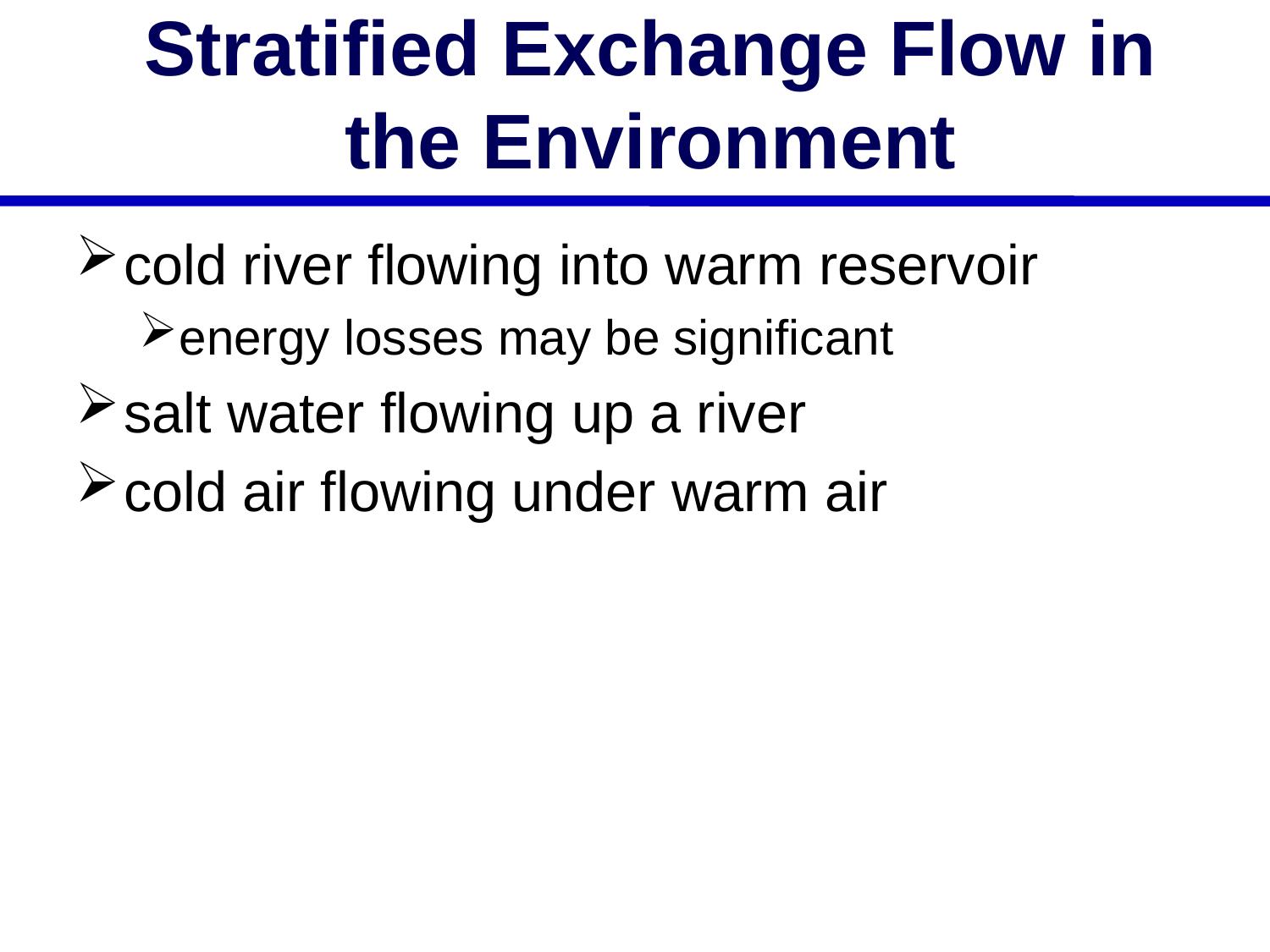

# Stratified Exchange Flow in the Environment
cold river flowing into warm reservoir
energy losses may be significant
salt water flowing up a river
cold air flowing under warm air